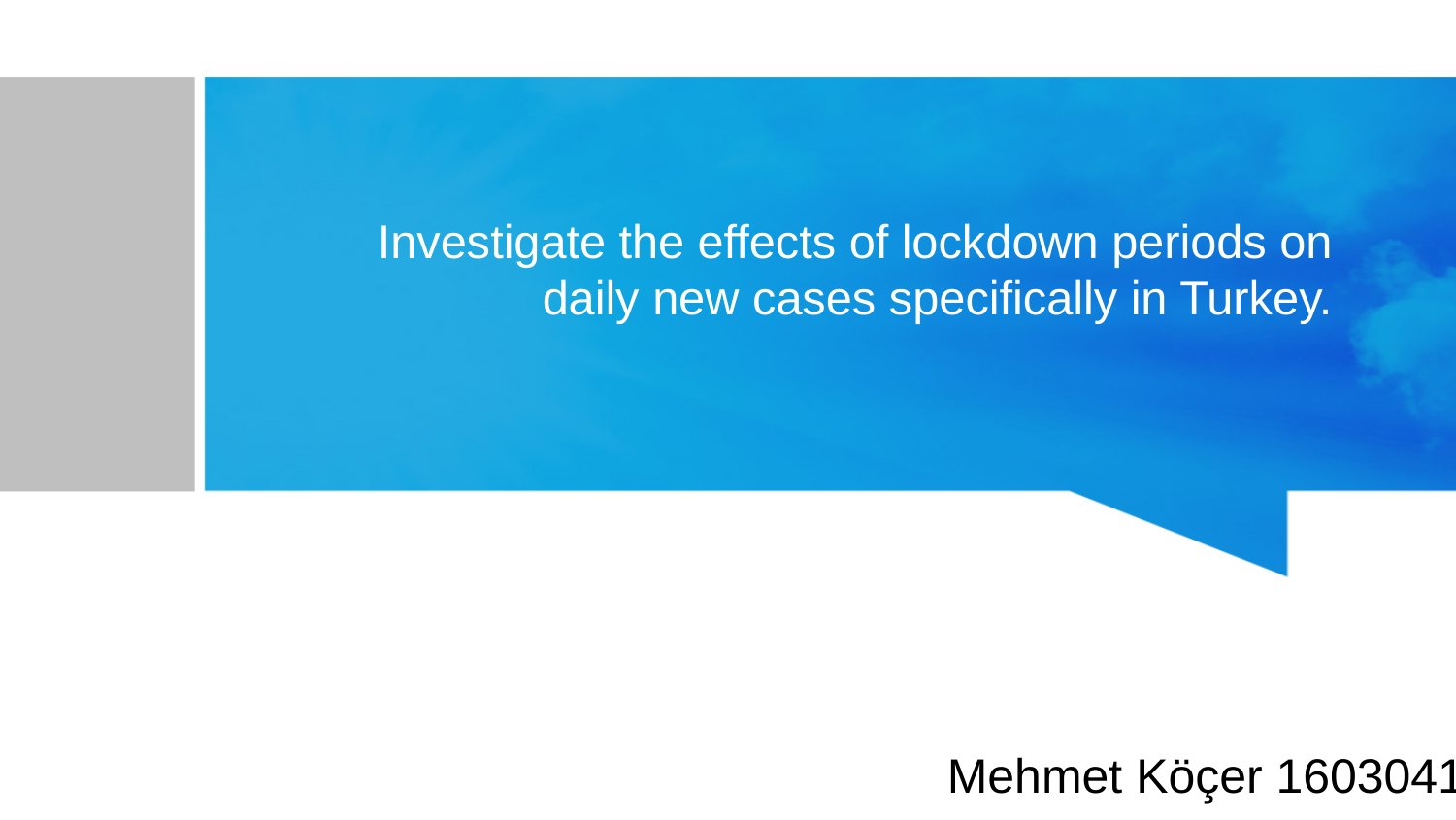

# Investigate the effects of lockdown periods on daily new cases specifically in Turkey.
Mehmet Köçer 16030411047